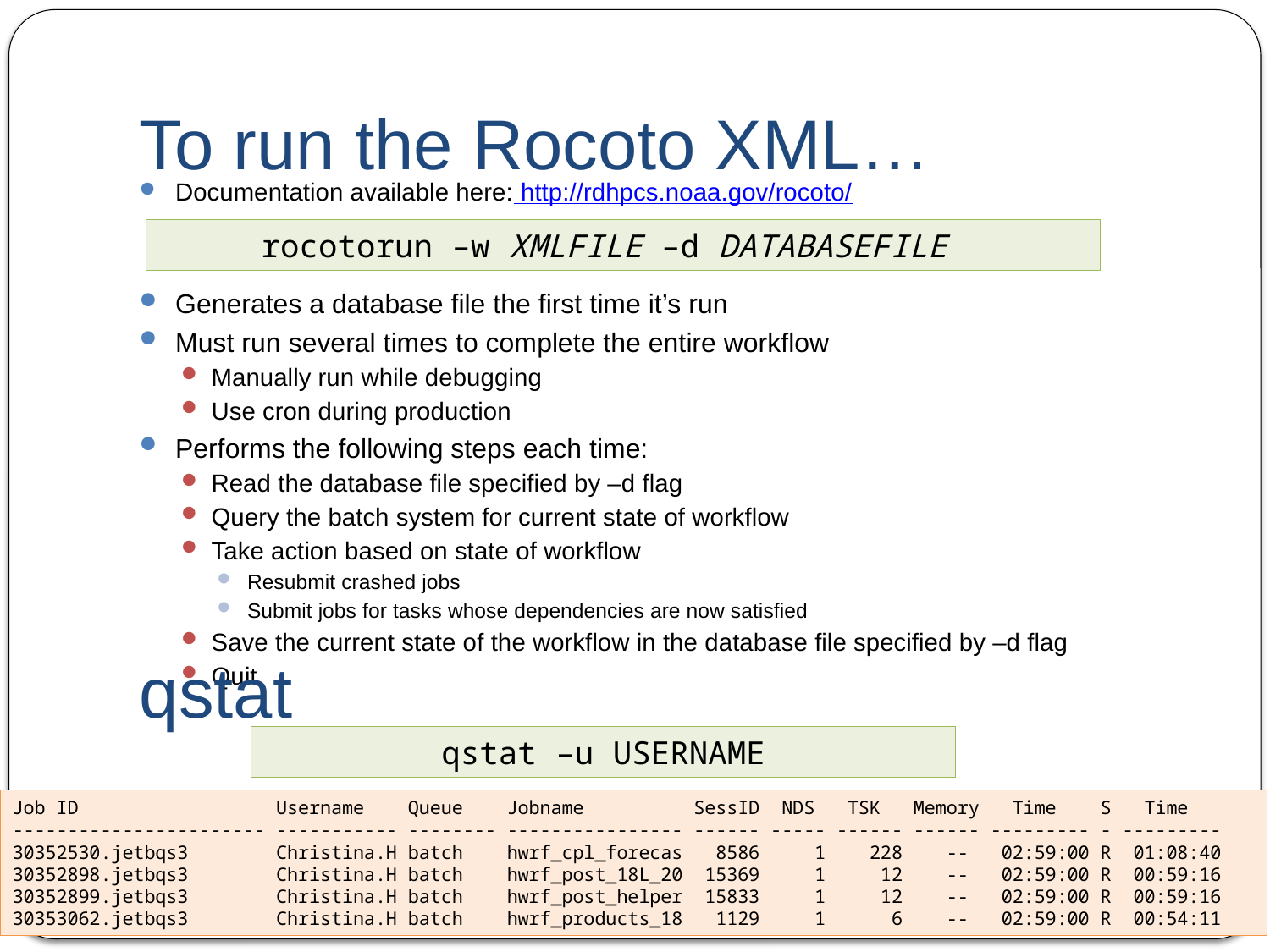

# To run the Rocoto XML…
Documentation available here: http://rdhpcs.noaa.gov/rocoto/

Generates a database file the first time it’s run
Must run several times to complete the entire workflow
Manually run while debugging
Use cron during production
Performs the following steps each time:
Read the database file specified by –d flag
Query the batch system for current state of workflow
Take action based on state of workflow
Resubmit crashed jobs
Submit jobs for tasks whose dependencies are now satisfied
Save the current state of the workflow in the database file specified by –d flag
Quit
rocotorun –w XMLFILE –d DATABASEFILE
qstat
qstat –u USERNAME
Job ID                  Username    Queue    Jobname          SessID  NDS   TSK   Memory   Time    S   Time
----------------------- ----------- -------- ---------------- ------ ----- ------ ------ --------- - ---------
30352530.jetbqs3        Christina.H batch    hwrf_cpl_forecas   8586     1    228    --   02:59:00 R  01:08:40
30352898.jetbqs3        Christina.H batch    hwrf_post_18L_20  15369     1     12    --   02:59:00 R  00:59:16
30352899.jetbqs3        Christina.H batch    hwrf_post_helper  15833     1     12    --   02:59:00 R  00:59:16
30353062.jetbqs3        Christina.H batch    hwrf_products_18   1129     1      6    --   02:59:00 R  00:54:11